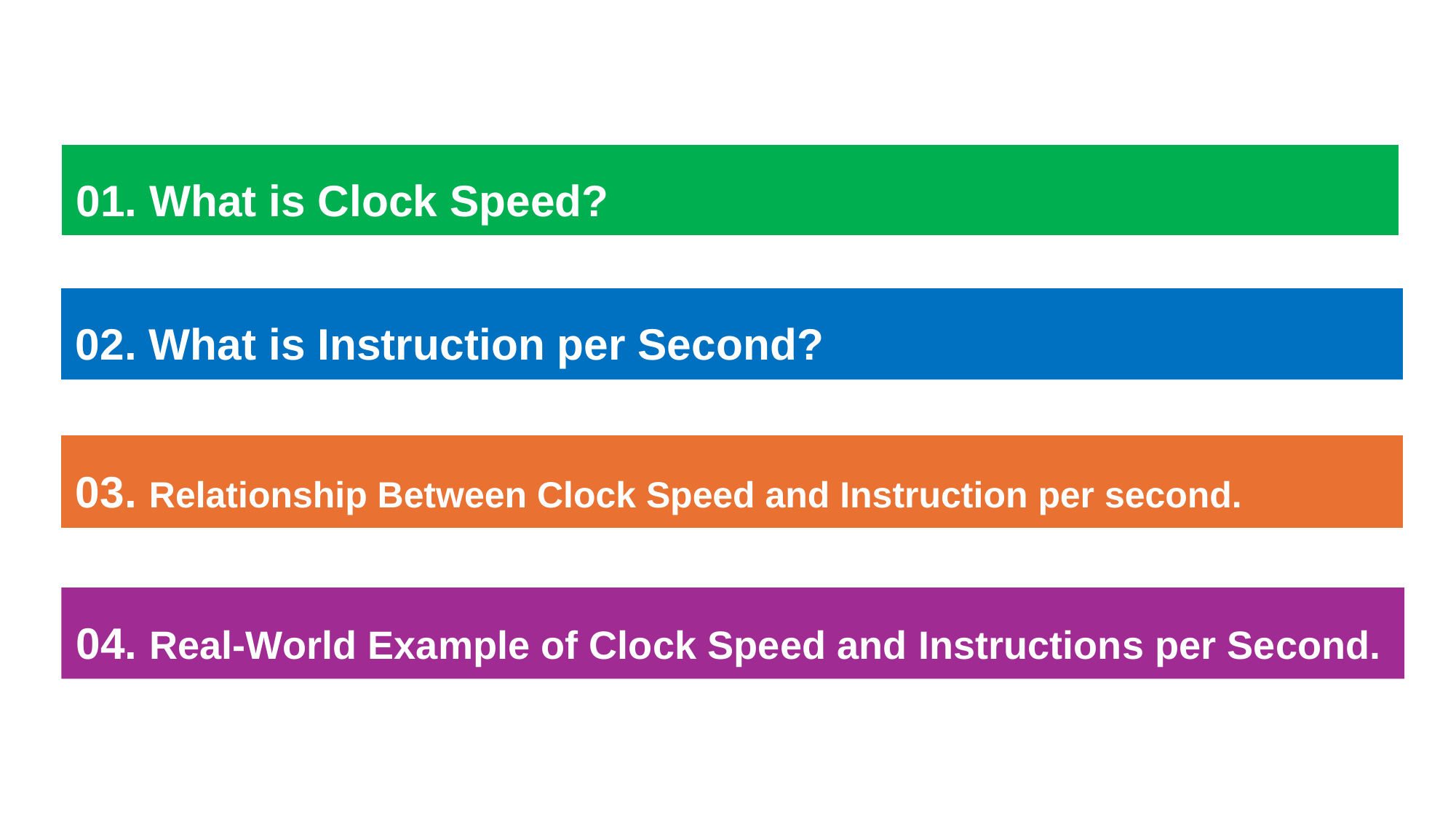

# 01. What is Clock Speed?

02. What is Instruction per Second?

03. Relationship Between Clock Speed and Instruction per second.

04. Real-World Example of Clock Speed and Instructions per Second.